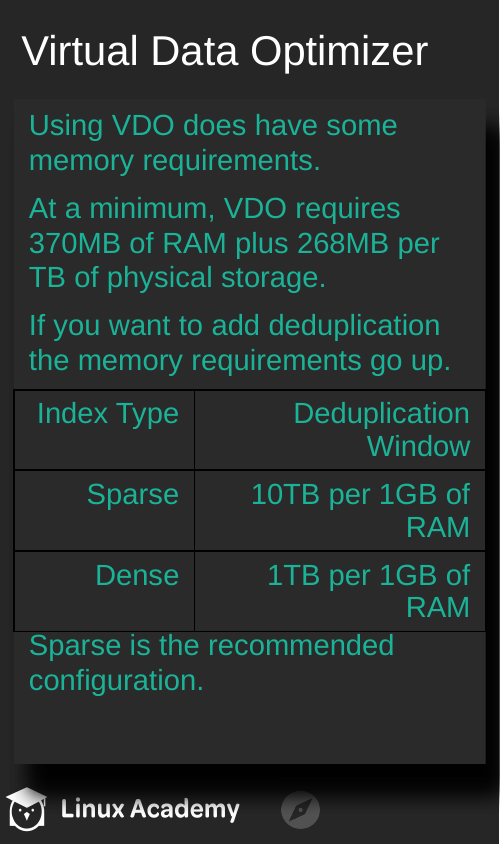

# Virtual Data Optimizer
Using VDO does have some memory requirements.
At a minimum, VDO requires 370MB of RAM plus 268MB per TB of physical storage.
If you want to add deduplication the memory requirements go up.

Sparse is the recommended configuration.
| Index Type | Deduplication Window |
| --- | --- |
| Sparse | 10TB per 1GB of RAM |
| Dense | 1TB per 1GB of RAM |